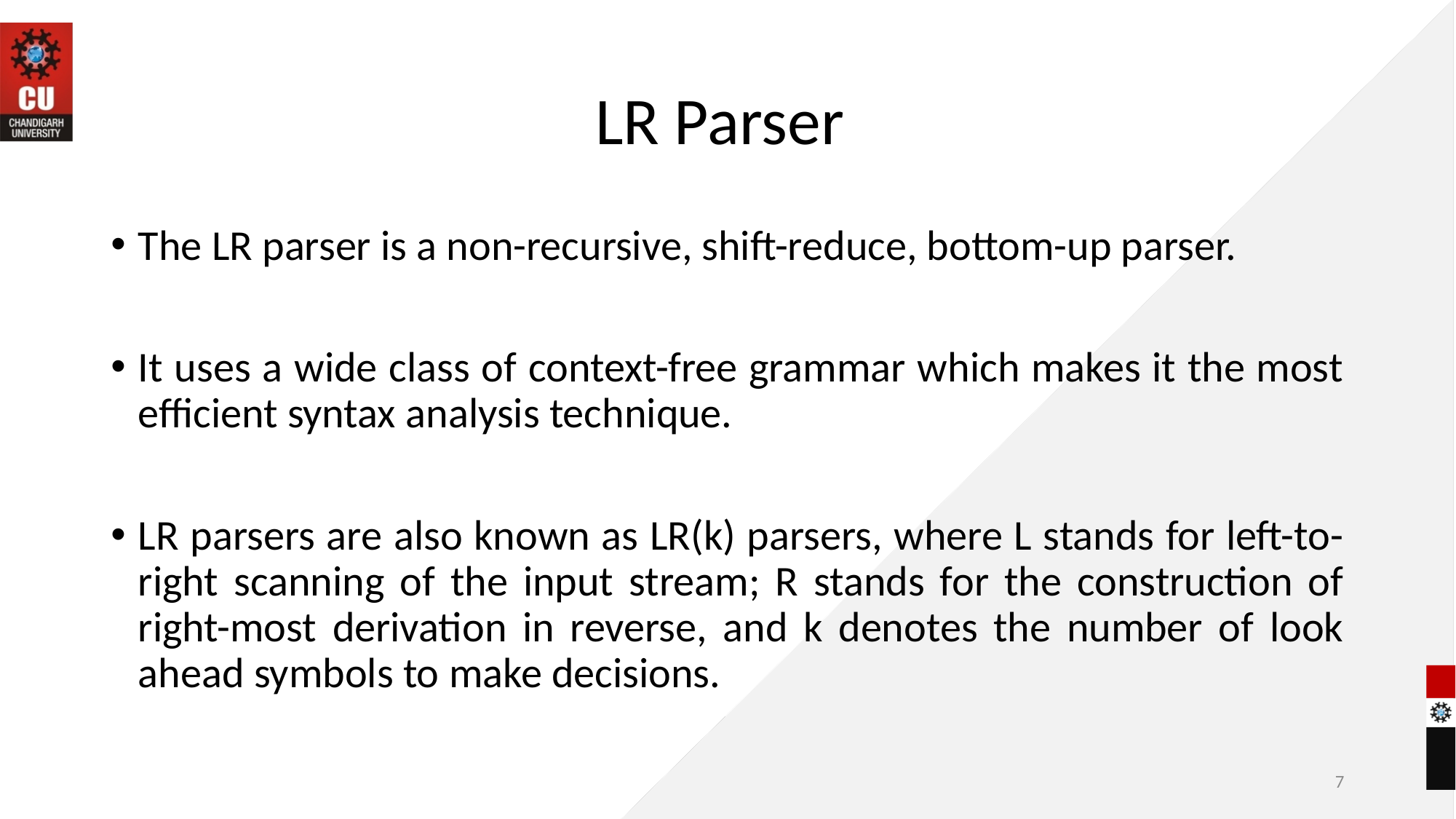

# LR Parser
The LR parser is a non-recursive, shift-reduce, bottom-up parser.

It uses a wide class of context-free grammar which makes it the most efficient syntax analysis technique.

LR parsers are also known as LR(k) parsers, where L stands for left-to-right scanning of the input stream; R stands for the construction of right-most derivation in reverse, and k denotes the number of look ahead symbols to make decisions.
7